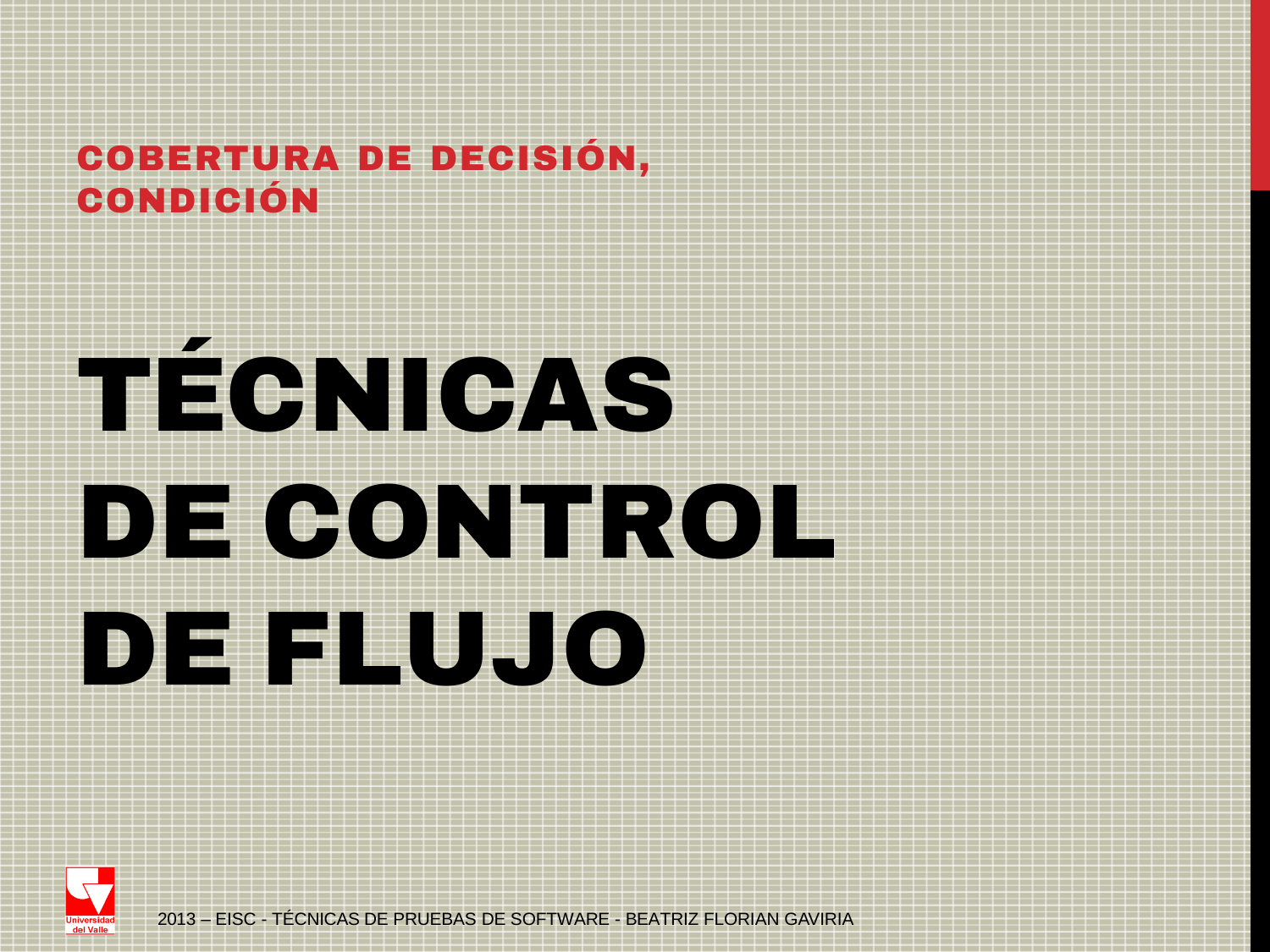

COBERTURA  DE  DECISIÓN,  CONDICIÓN

TÉCNICAS DE CONTROL DE FLUJO

2013 – EISC - TÉCNICAS DE PRUEBAS DE SOFTWARE - BEATRIZ FLORIAN GAVIRIA